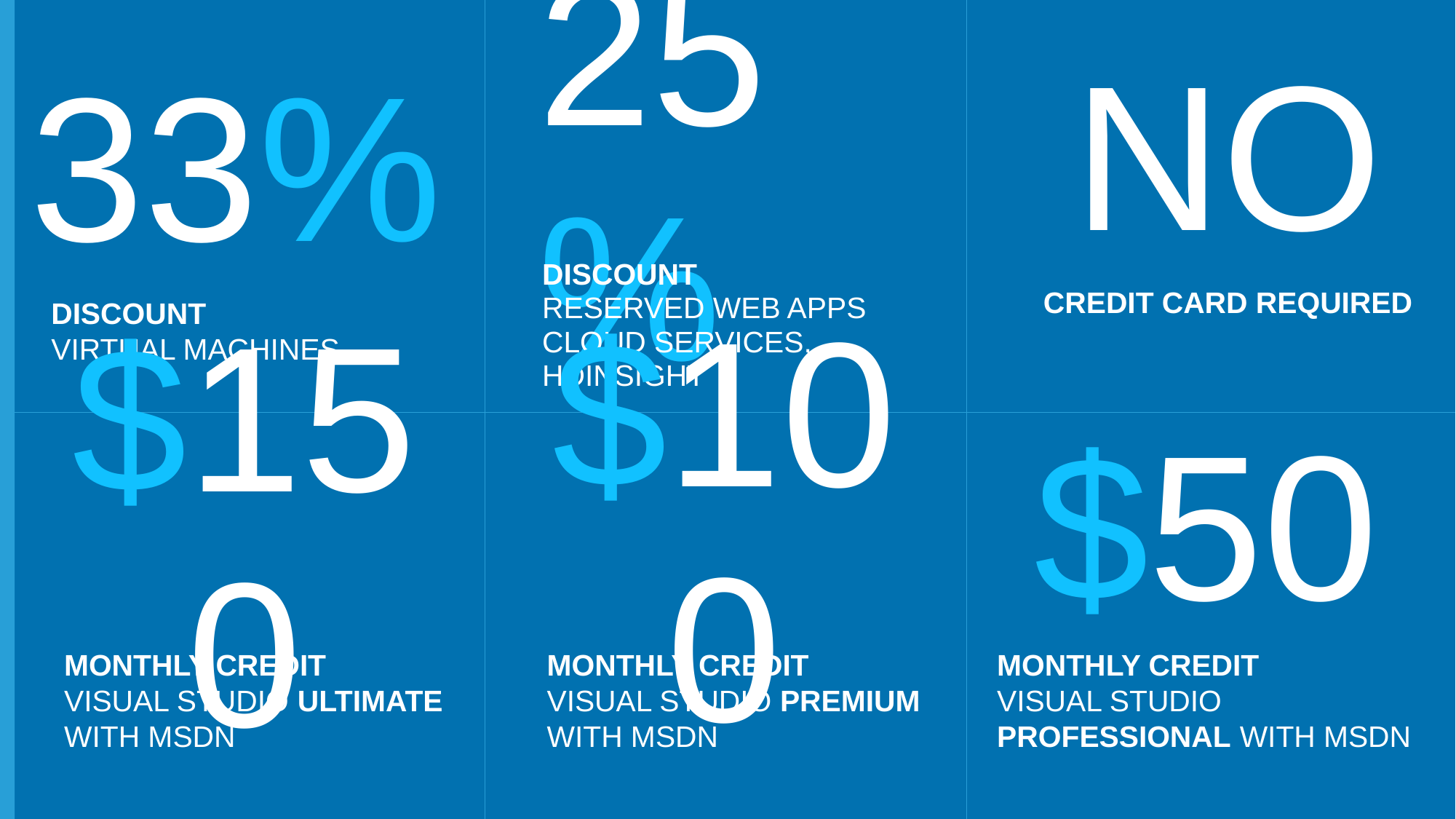

25%
DISCOUNT
RESERVED WEB APPS
CLOUD SERVICES, HDINSIGHT
33%
DISCOUNT
VIRTUAL MACHINES
NO
CREDIT CARD REQUIRED
$50
MONTHLY CREDIT
VISUAL STUDIO PROFESSIONAL WITH MSDN
$100
MONTHLY CREDIT
VISUAL STUDIO PREMIUM
WITH MSDN
$150
MONTHLY CREDIT
VISUAL STUDIO ULTIMATE
WITH MSDN